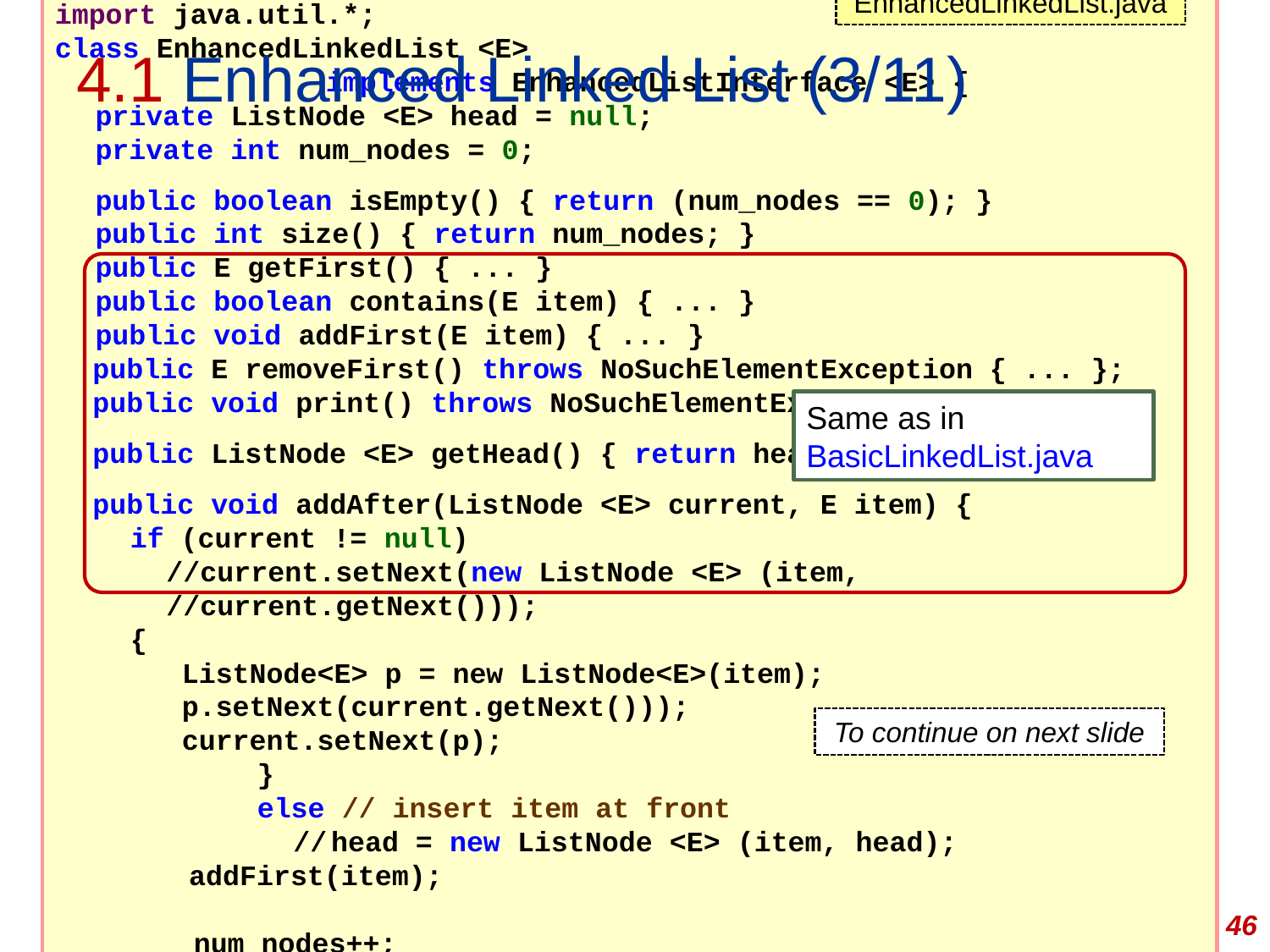

EnhancedLinkedList.java
import java.util.*;
class EnhancedLinkedList <E>
                implements EnhancedListInterface <E> {
	private ListNode <E> head = null;
	private int num_nodes = 0;

	public boolean isEmpty() { return (num_nodes == 0); }
	public int size() { return num_nodes; }
	public E getFirst() { ... }
	public boolean contains(E item) { ... }
	public void addFirst(E item) { ... }
	public E removeFirst() throws NoSuchElementException { ... };
	public void print() throws NoSuchElementException { ... };

	public ListNode <E> getHead() { return head; }

	public void addAfter(ListNode <E> current, E item) {
		if (current != null)
			//current.setNext(new ListNode <E> (item, 						//current.getNext()));
		{
ListNode<E> p = new ListNode<E>(item);
p.setNext(current.getNext()));
current.setNext(p);
		}
		else // insert item at front
			//	head = new ListNode <E> (item, head);
		addFirst(item);

		num_nodes++;
	}
To continue on next slide
# 4.1 Enhanced Linked List (3/11)

Same as in BasicLinkedList.java
46